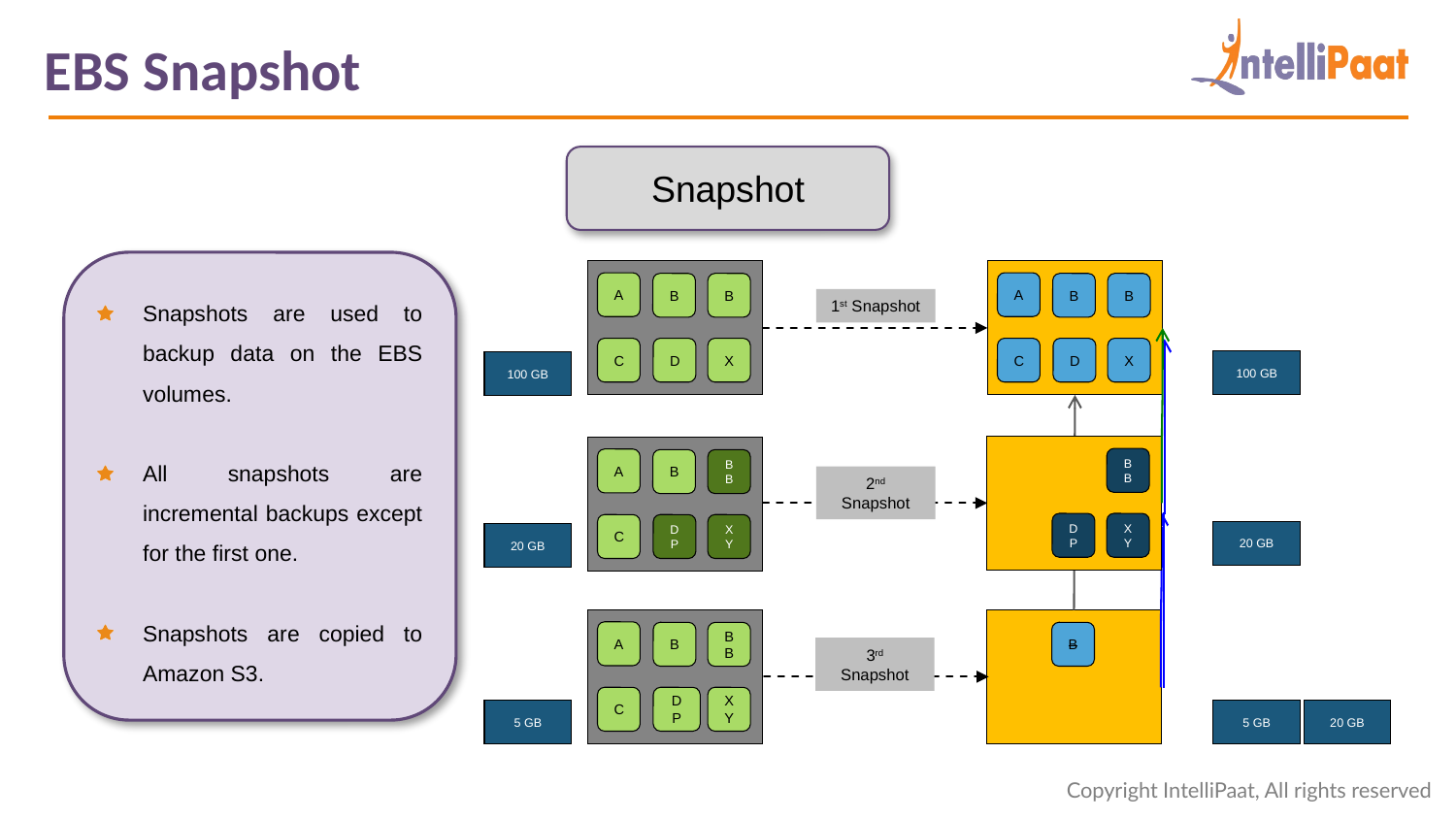

EBS Snapshot

Snapshot

Snapshots are used to backup data on the EBS volumes.

All snapshots are incremental backups except for the first one.

Snapshots are copied to Amazon S3.

A
B
B
D
C
X

A
B
B
D
C
X

BB
DP
XY

A
B
BB
DP
C
XY
20 GB
20 GB
100 GB
100 GB

B

A
BB
DP
C
XY
B
5 GB
5 GB
20 GB
1st Snapshot
2nd Snapshot
3rd Snapshot